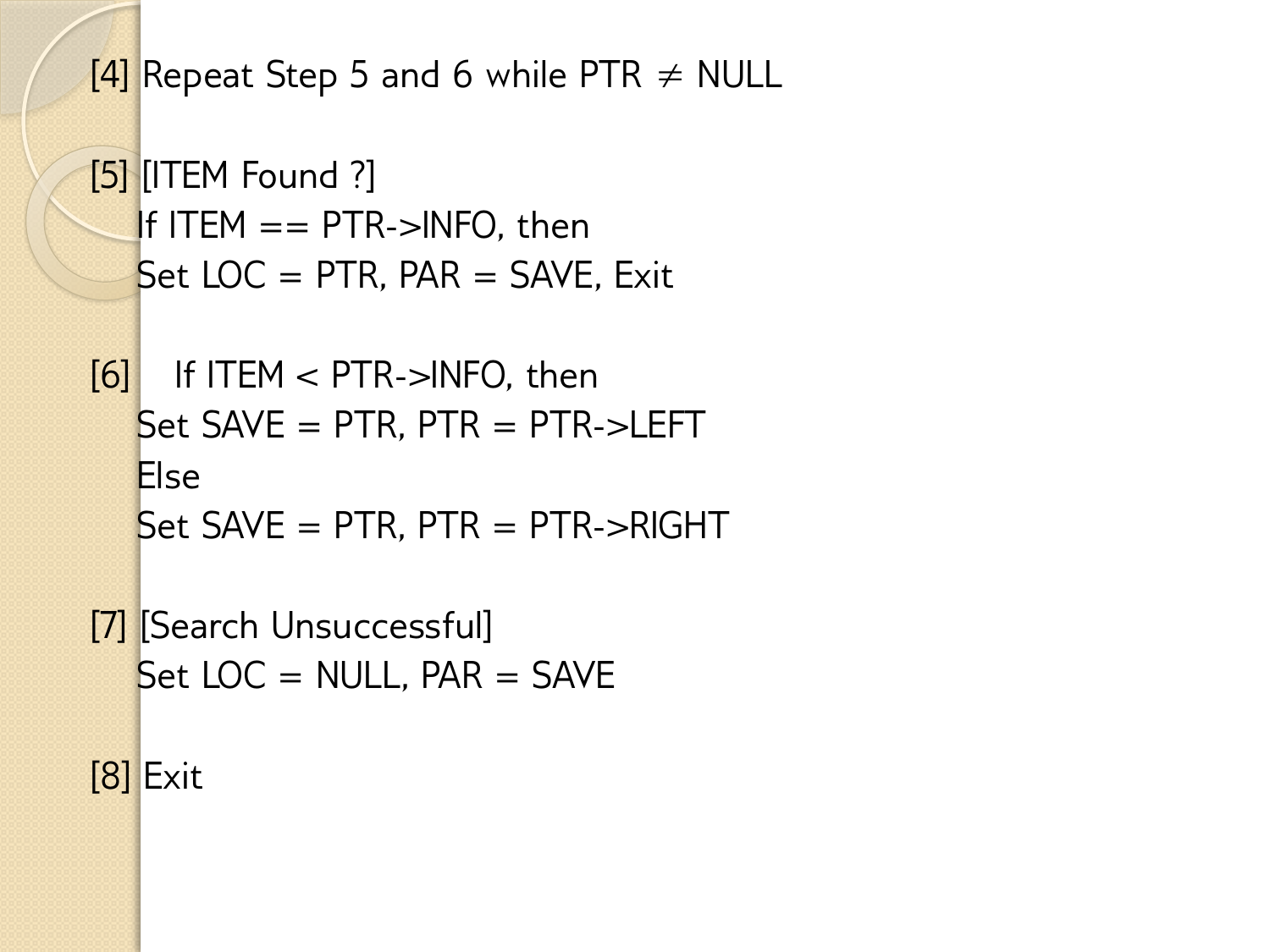

[4] Repeat Step 5 and 6 while PTR ≠ NULL

[5] [ITEM Found ?]
		If ITEM == PTR->INFO, then
		Set LOC = PTR, PAR = SAVE, Exit

[6] 	If ITEM < PTR->INFO, then
		Set SAVE = PTR, PTR = PTR->LEFT
		Else
		Set SAVE = PTR, PTR = PTR->RIGHT

[7] [Search Unsuccessful]
		Set LOC = NULL, PAR = SAVE

[8] Exit